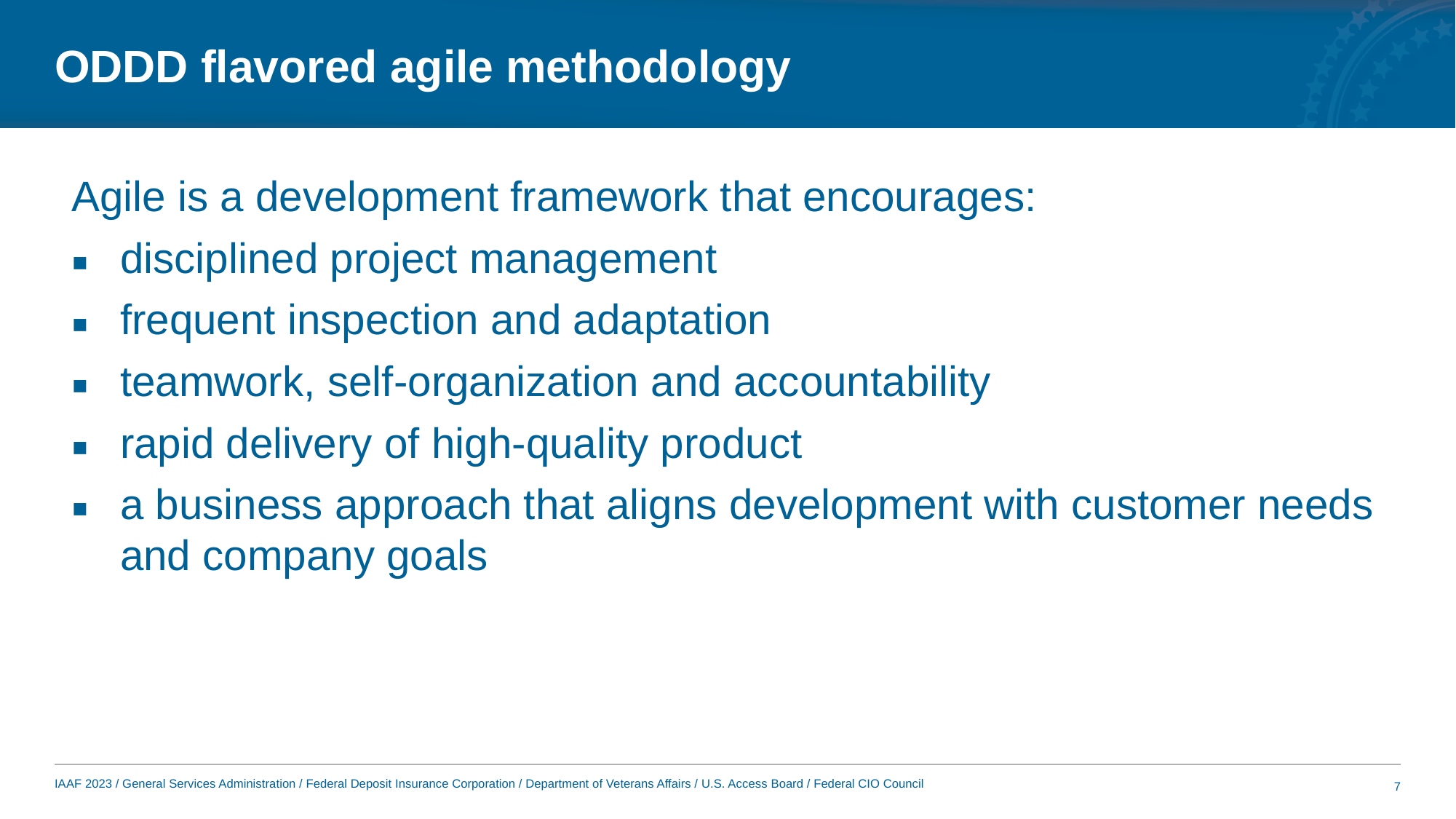

# ODDD flavored agile methodology
Agile is a development framework that encourages: ​
disciplined project management​
frequent inspection and adaptation​
teamwork, self-organization and accountability​
rapid delivery of high-quality product​
a business approach that aligns development with customer needs and company goals
7